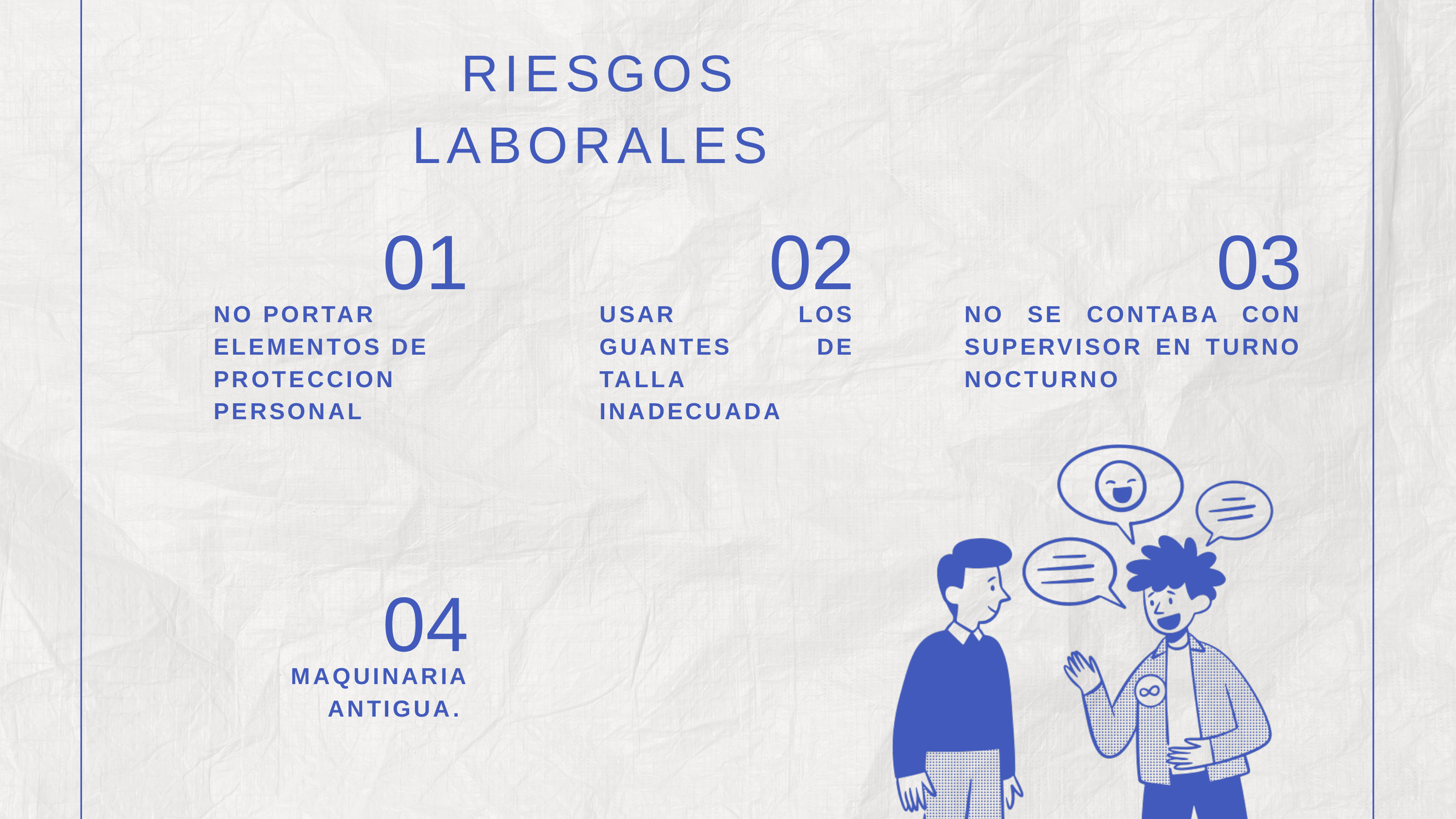

RIESGOS LABORALES
01
NO PORTAR ELEMENTOS DE PROTECCION PERSONAL
02
USAR LOS GUANTES DE TALLA INADECUADA
03
NO SE CONTABA CON SUPERVISOR EN TURNO NOCTURNO

04
MAQUINARIA ANTIGUA.